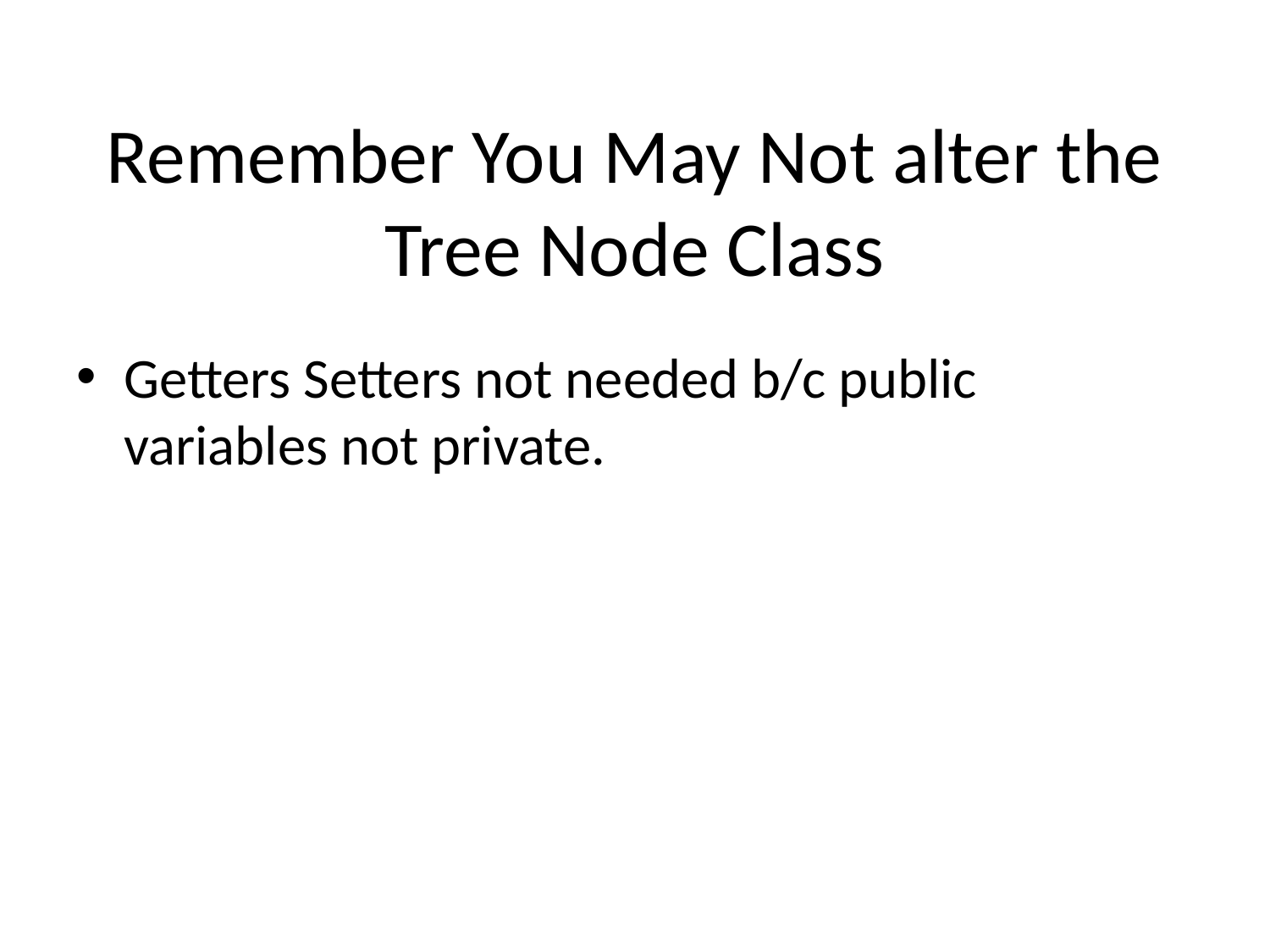

# Remember You May Not alter the Tree Node Class
Getters Setters not needed b/c public variables not private.